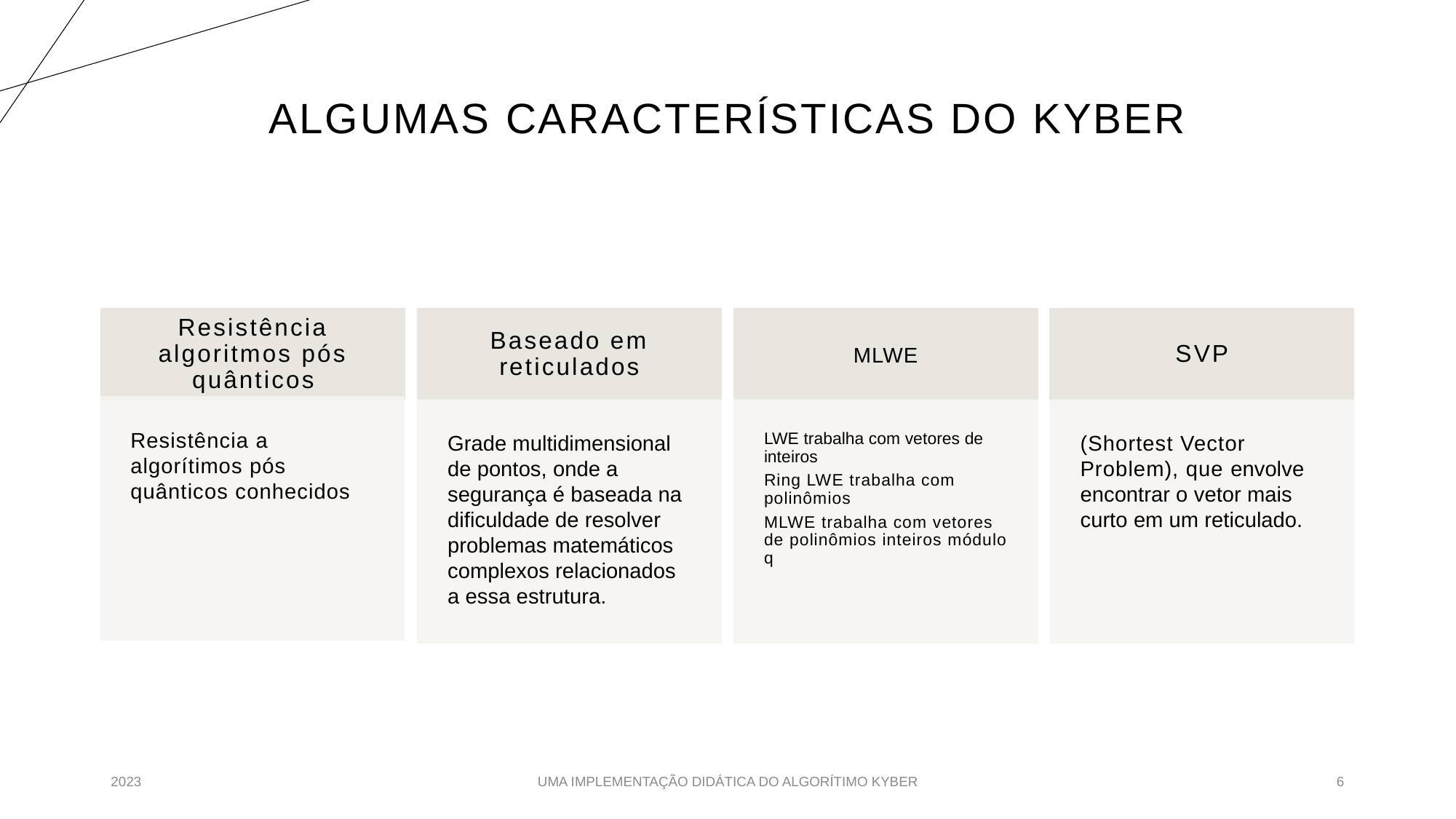

# Algumas características do Kyber
Resistência algoritmos pós quânticos
Resistência a algorítimos pós quânticos conhecidos
Baseado em reticulados
Grade multidimensional de pontos, onde a segurança é baseada na dificuldade de resolver problemas matemáticos complexos relacionados a essa estrutura.
MLWE
LWE trabalha com vetores de inteiros
Ring LWE trabalha com polinômios
MLWE trabalha com vetores de polinômios inteiros módulo q
SVP
(Shortest Vector Problem), que envolve encontrar o vetor mais curto em um reticulado.
2023
UMA IMPLEMENTAÇÃO DIDÁTICA DO ALGORÍTIMO KYBER
6